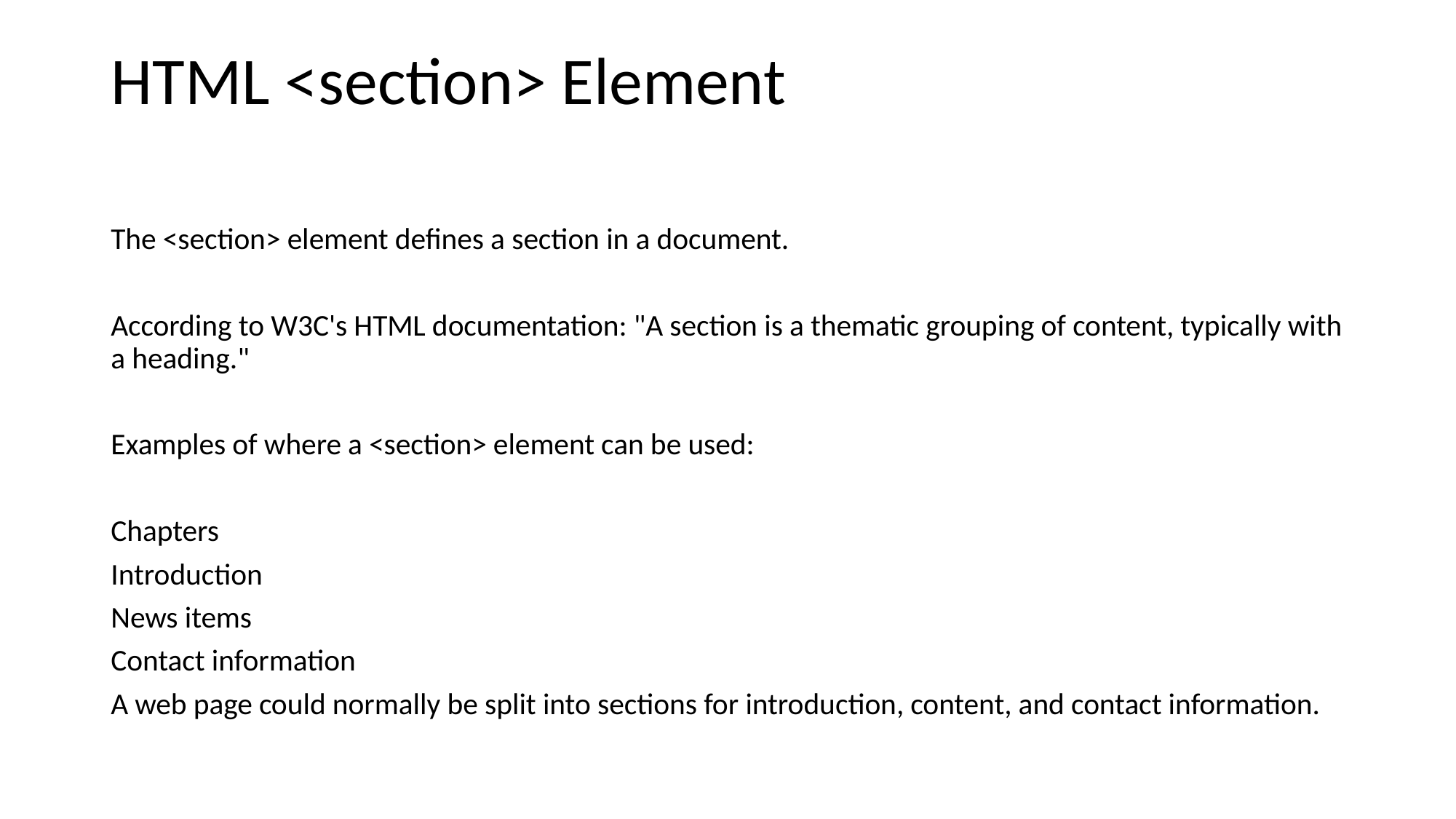

# HTML <section> Element
The <section> element defines a section in a document.

According to W3C's HTML documentation: "A section is a thematic grouping of content, typically with a heading."

Examples of where a <section> element can be used:

Chapters
Introduction
News items
Contact information
A web page could normally be split into sections for introduction, content, and contact information.